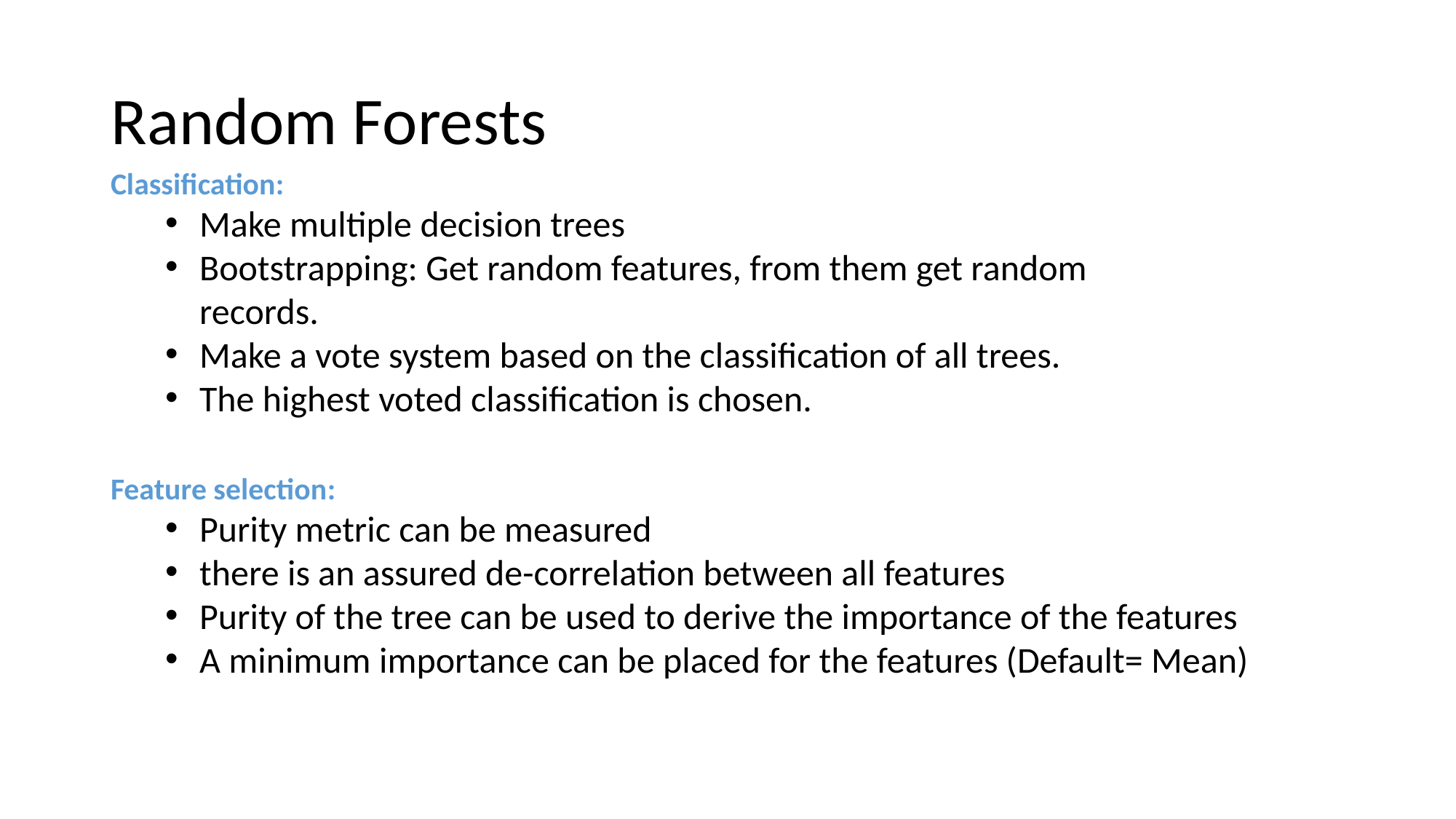

# Random Forests
Classification:
Make multiple decision trees
Bootstrapping: Get random features, from them get random records.
Make a vote system based on the classification of all trees.
The highest voted classification is chosen.
Feature selection:
Purity metric can be measured
there is an assured de-correlation between all features
Purity of the tree can be used to derive the importance of the features
A minimum importance can be placed for the features (Default= Mean)